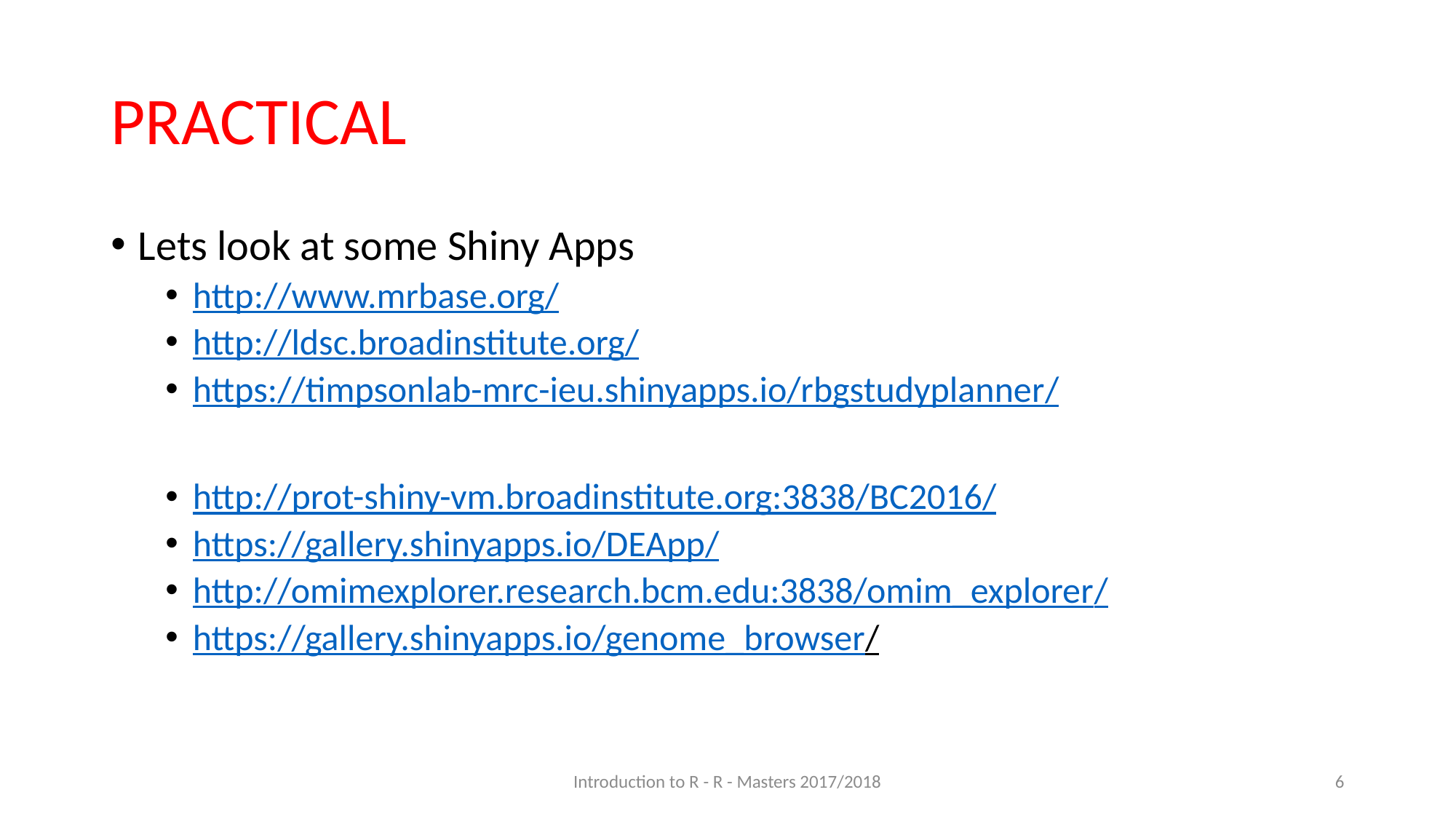

# PRACTICAL
Lets look at some Shiny Apps
http://www.mrbase.org/
http://ldsc.broadinstitute.org/
https://timpsonlab-mrc-ieu.shinyapps.io/rbgstudyplanner/

http://prot-shiny-vm.broadinstitute.org:3838/BC2016/
https://gallery.shinyapps.io/DEApp/
http://omimexplorer.research.bcm.edu:3838/omim_explorer/
https://gallery.shinyapps.io/genome_browser/
Introduction to R - R - Masters 2017/2018
6